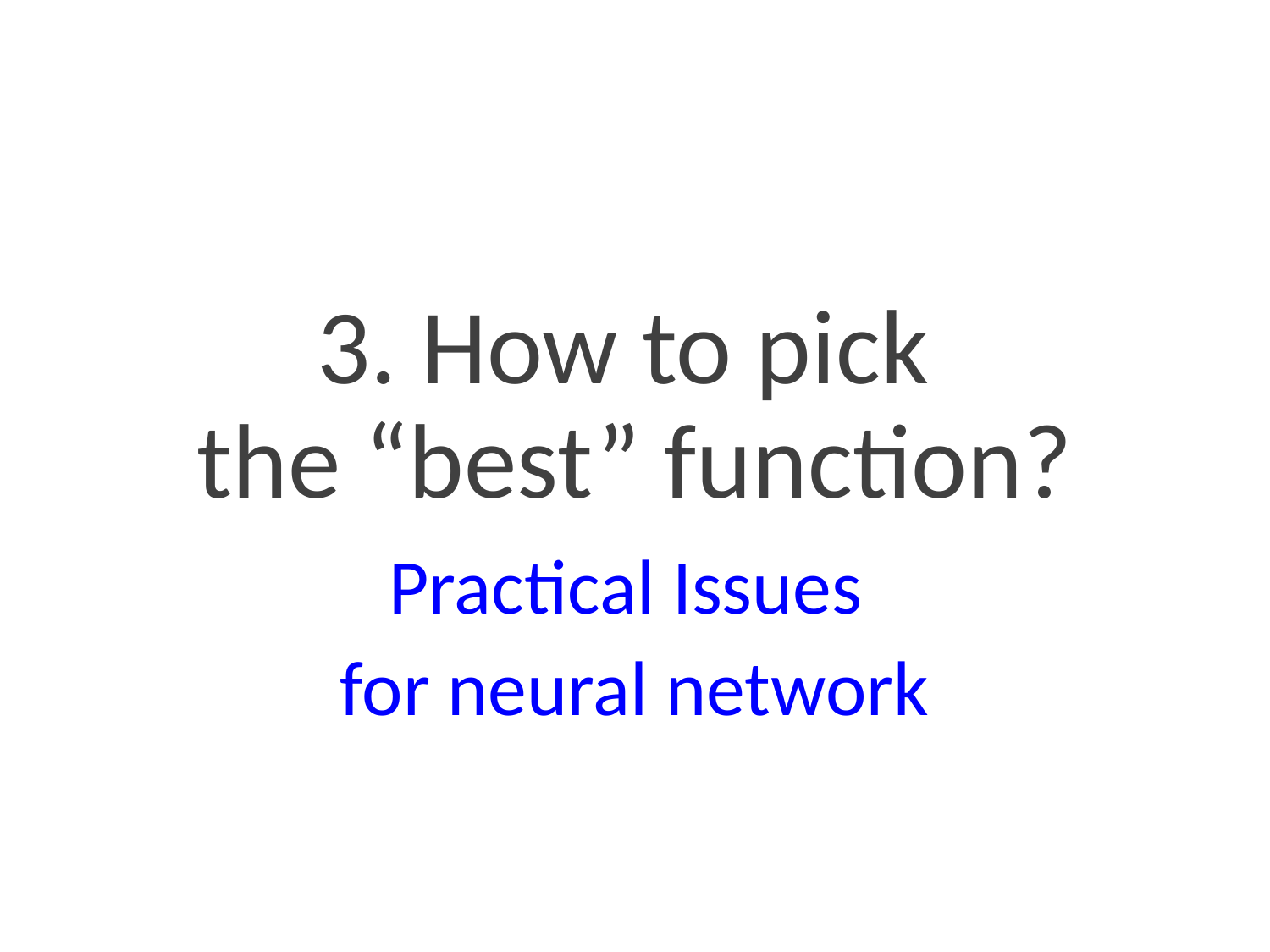

# 3. How to pick the “best” function?
Practical Issues
for neural network